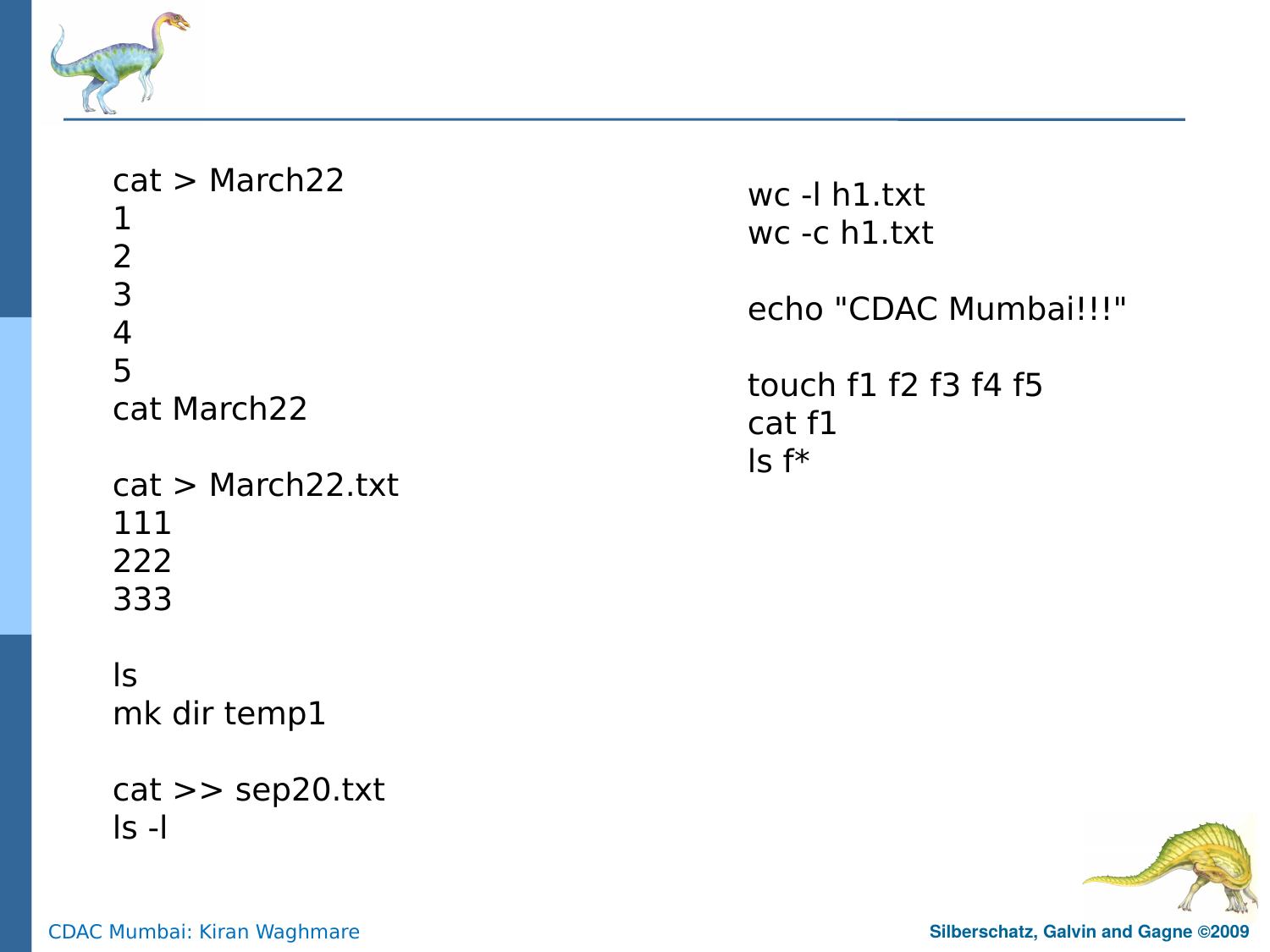

cat > March22
1
2
3
4
5
cat March22

cat > March22.txt
111
222
333

ls
mk dir temp1

cat >> sep20.txt
ls -l
wc -l h1.txt
wc -c h1.txt

echo "CDAC Mumbai!!!"

touch f1 f2 f3 f4 f5
cat f1
ls f*